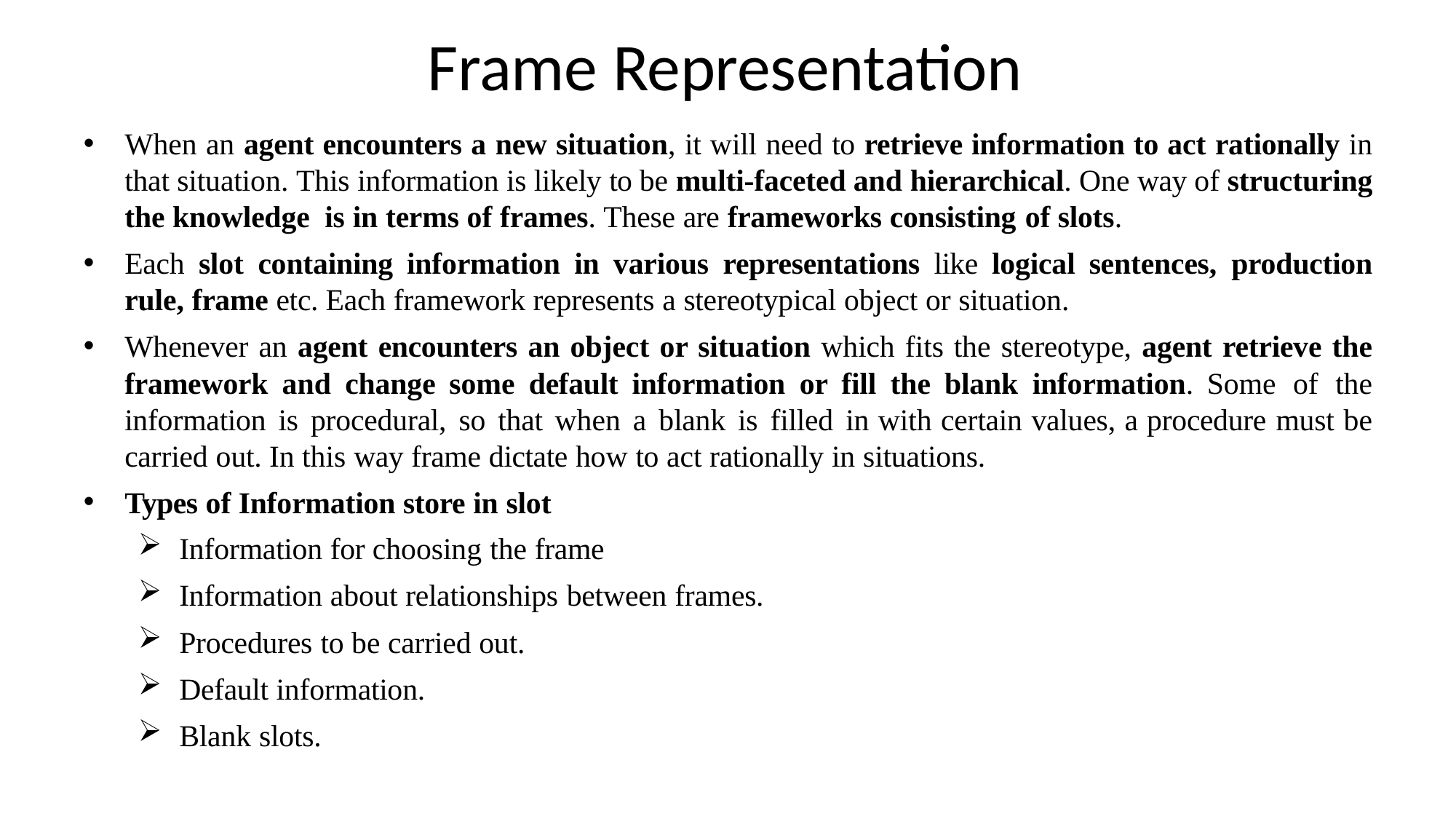

# Frame Representation
When an agent encounters a new situation, it will need to retrieve information to act rationally in that situation. This information is likely to be multi-faceted and hierarchical. One way of structuring the knowledge  is in terms of frames. These are frameworks consisting of slots.
Each slot containing information in various representations like logical sentences, production rule, frame etc. Each framework represents a stereotypical object or situation.
Whenever an agent encounters an object or situation which fits the stereotype, agent retrieve the framework and change some default information or fill the blank information. Some of the information is procedural, so that when a blank is filled in with certain values, a procedure must be carried out. In this way frame dictate how to act rationally in situations.
Types of Information store in slot
Information for choosing the frame
Information about relationships between frames.
Procedures to be carried out.
Default information.
Blank slots.